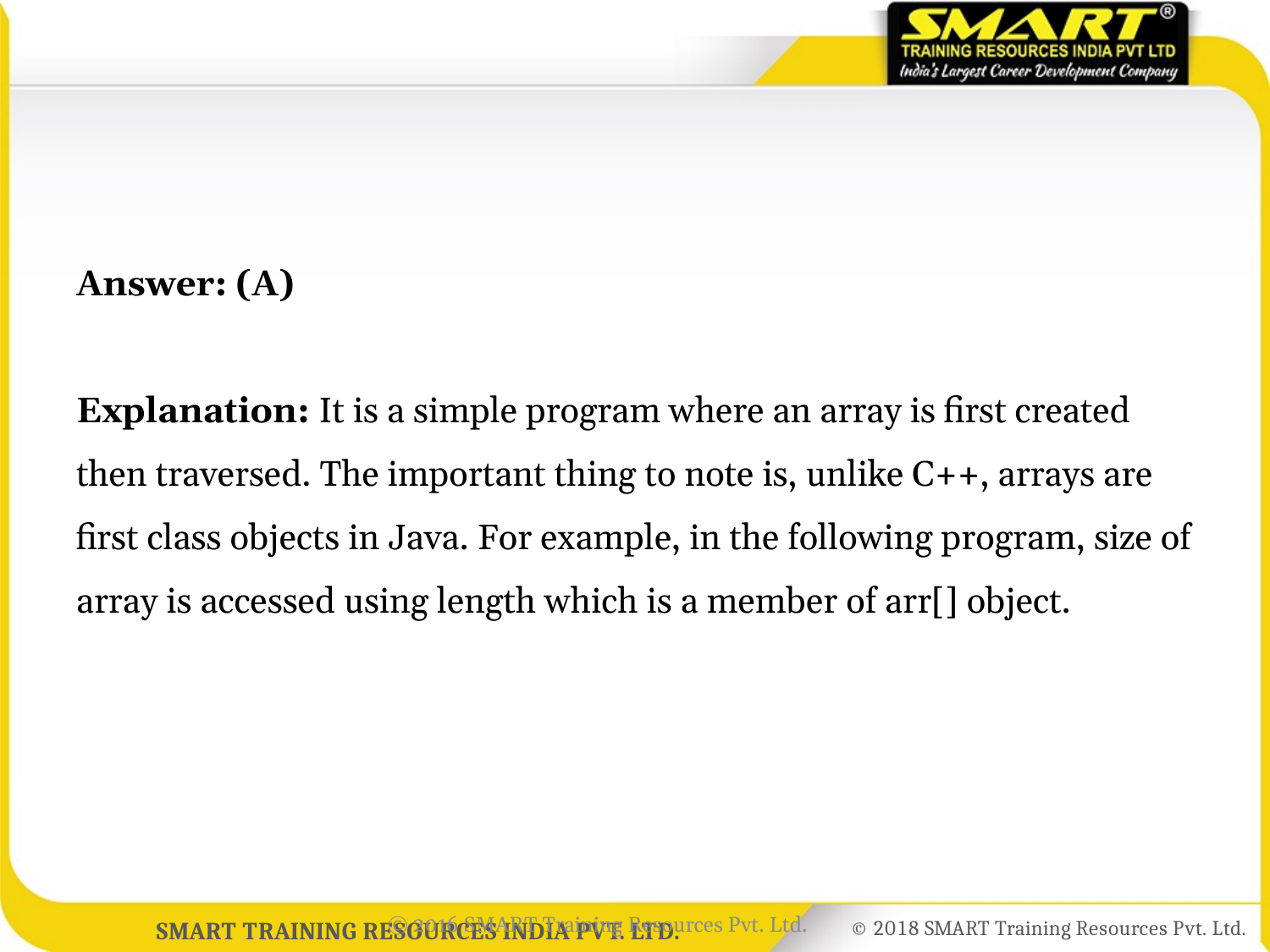

#
Answer: (A) 
Explanation: It is a simple program where an array is first created then traversed. The important thing to note is, unlike C++, arrays are first class objects in Java. For example, in the following program, size of array is accessed using length which is a member of arr[] object.
© 2016 SMART Training Resources Pvt. Ltd.